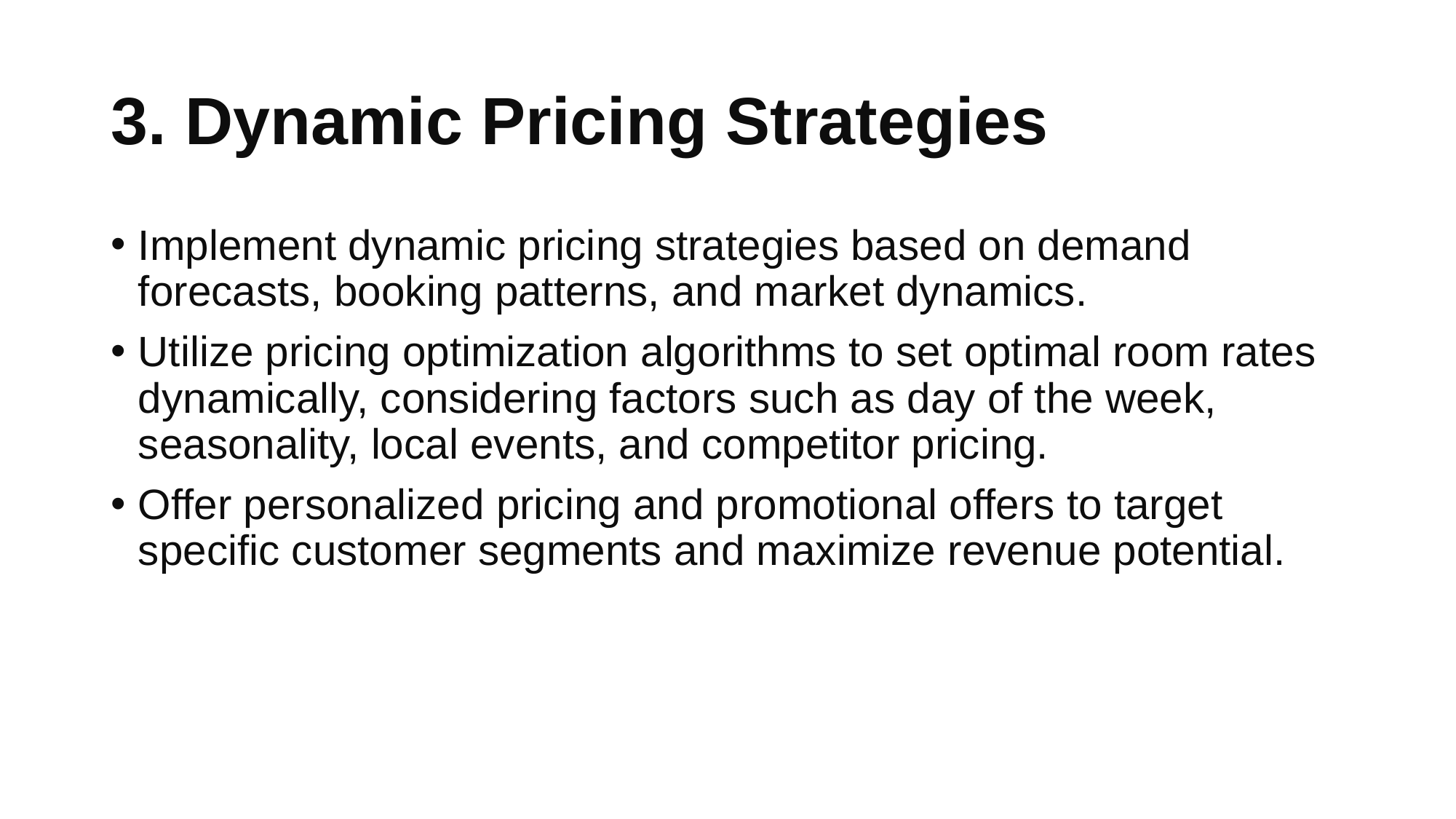

# 3. Dynamic Pricing Strategies
Implement dynamic pricing strategies based on demand forecasts, booking patterns, and market dynamics.
Utilize pricing optimization algorithms to set optimal room rates dynamically, considering factors such as day of the week, seasonality, local events, and competitor pricing.
Offer personalized pricing and promotional offers to target specific customer segments and maximize revenue potential.